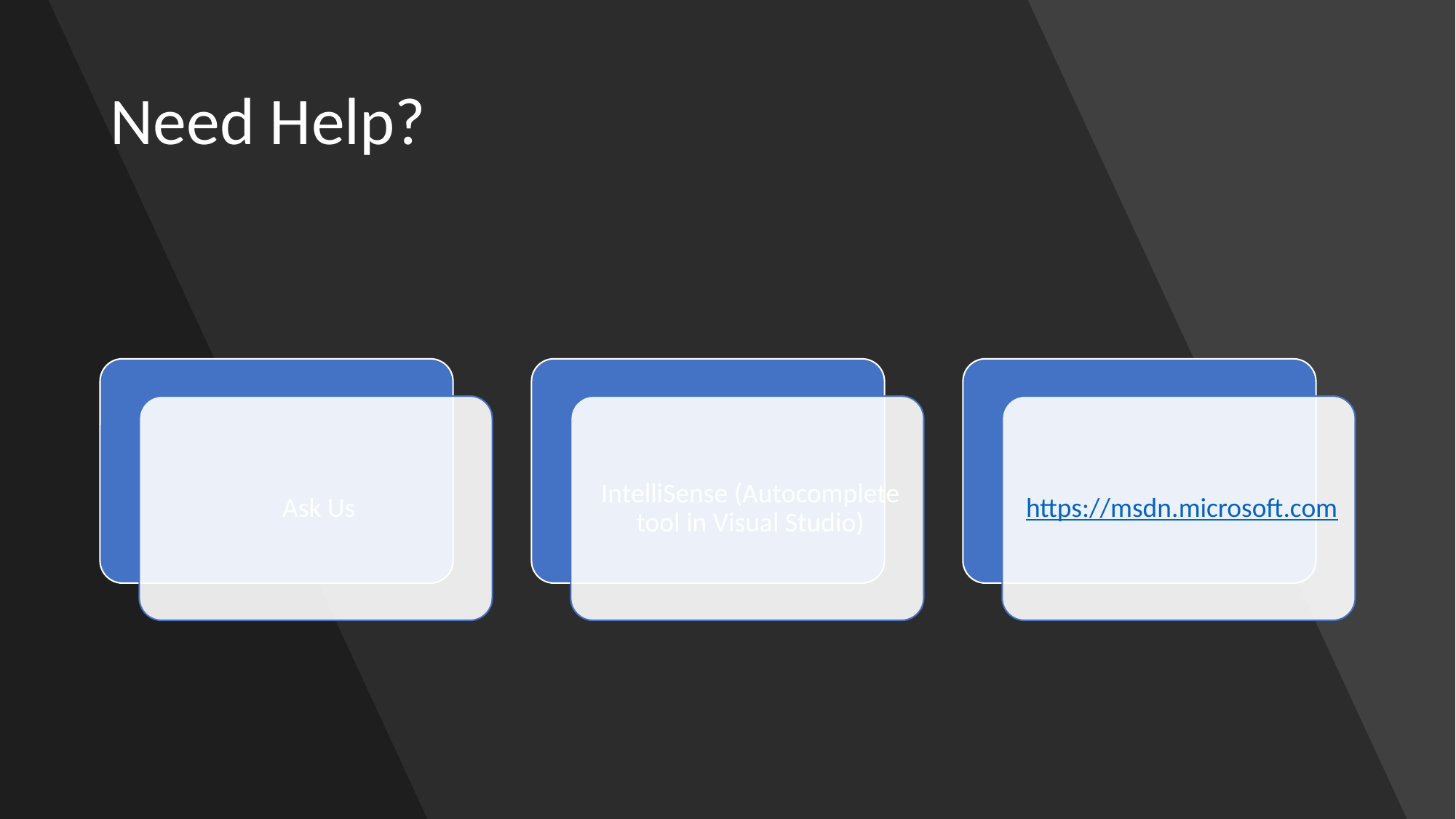

# Need Help?
Ask Us
IntelliSense (Autocomplete tool in Visual Studio)
https://msdn.microsoft.com